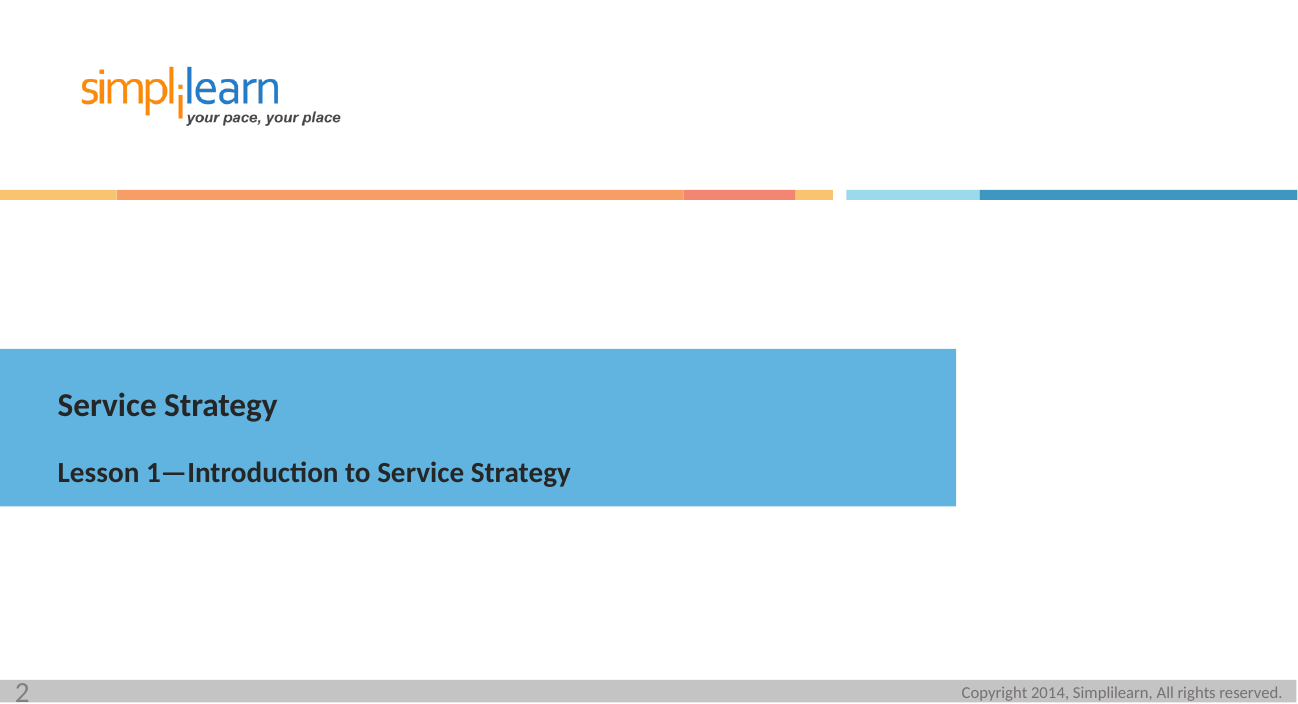

Service Strategy
Lesson 1—Introduction to Service Strategy